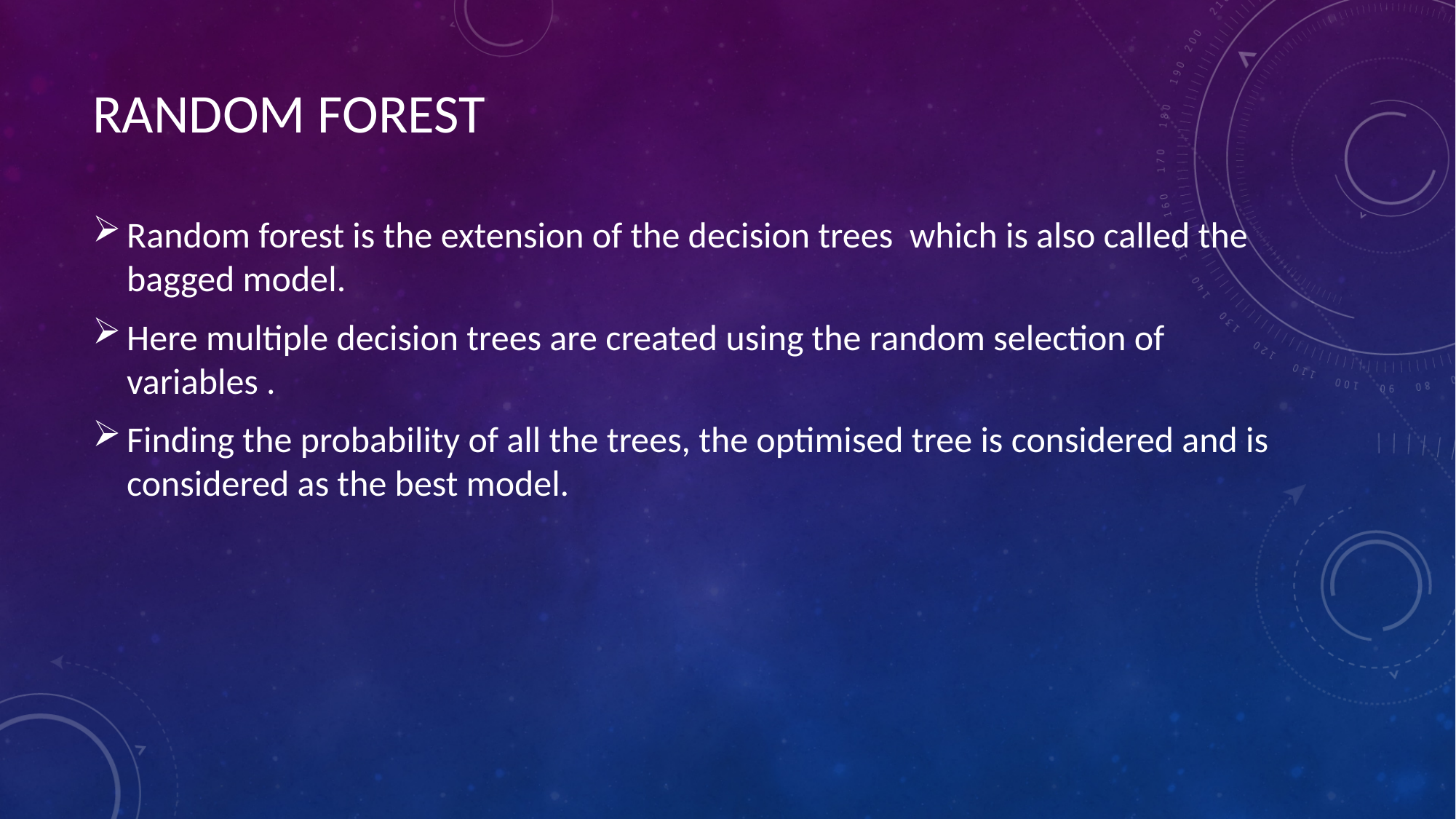

Random forest
Random forest is the extension of the decision trees  which is also called the bagged model.
Here multiple decision trees are created using the random selection of variables .
Finding the probability of all the trees, the optimised tree is considered and is considered as the best model.